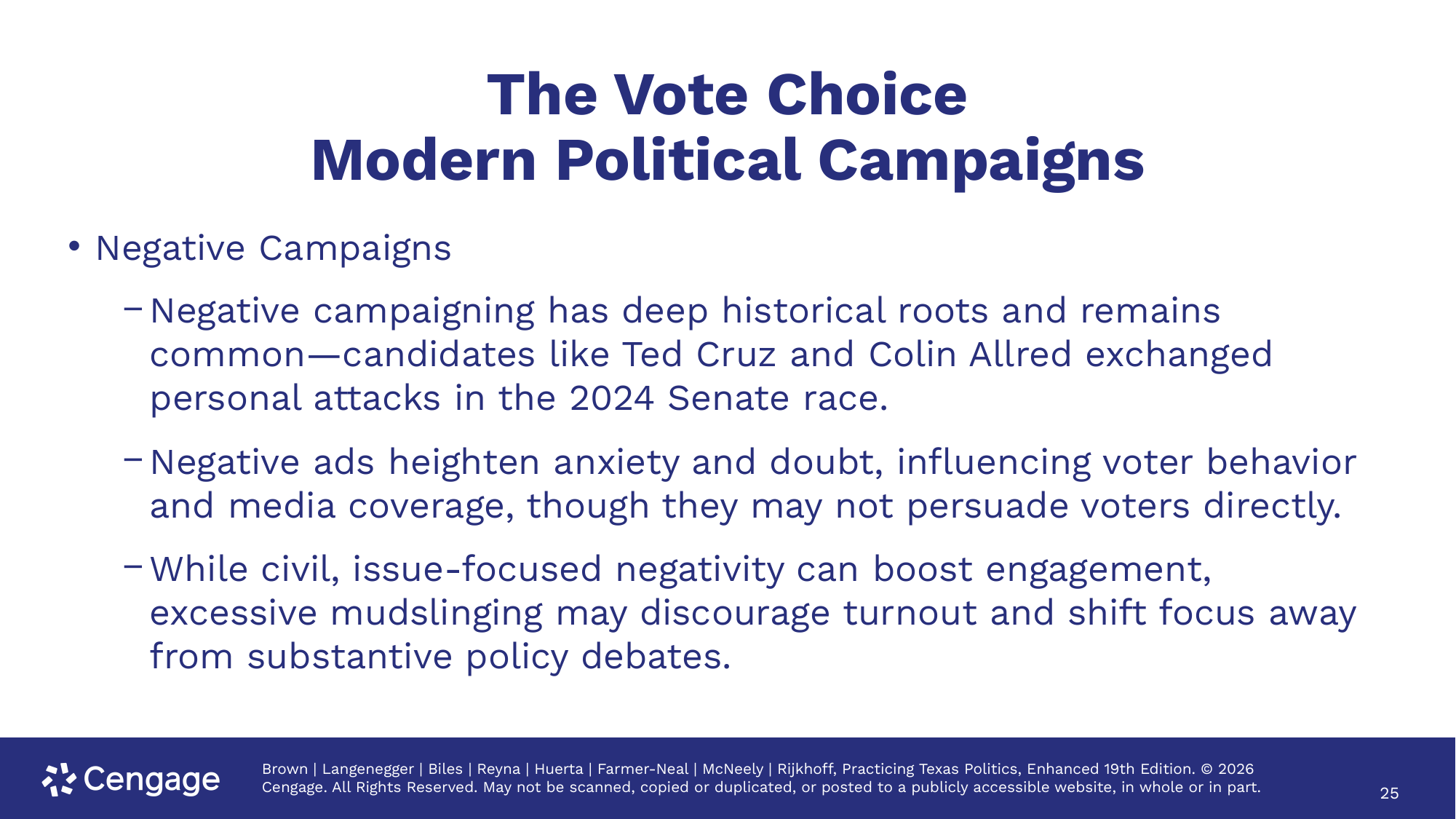

# The Vote Choice Modern Political Campaigns
Negative Campaigns
Negative campaigning has deep historical roots and remains common—candidates like Ted Cruz and Colin Allred exchanged personal attacks in the 2024 Senate race.
Negative ads heighten anxiety and doubt, influencing voter behavior and media coverage, though they may not persuade voters directly.
While civil, issue-focused negativity can boost engagement, excessive mudslinging may discourage turnout and shift focus away from substantive policy debates.